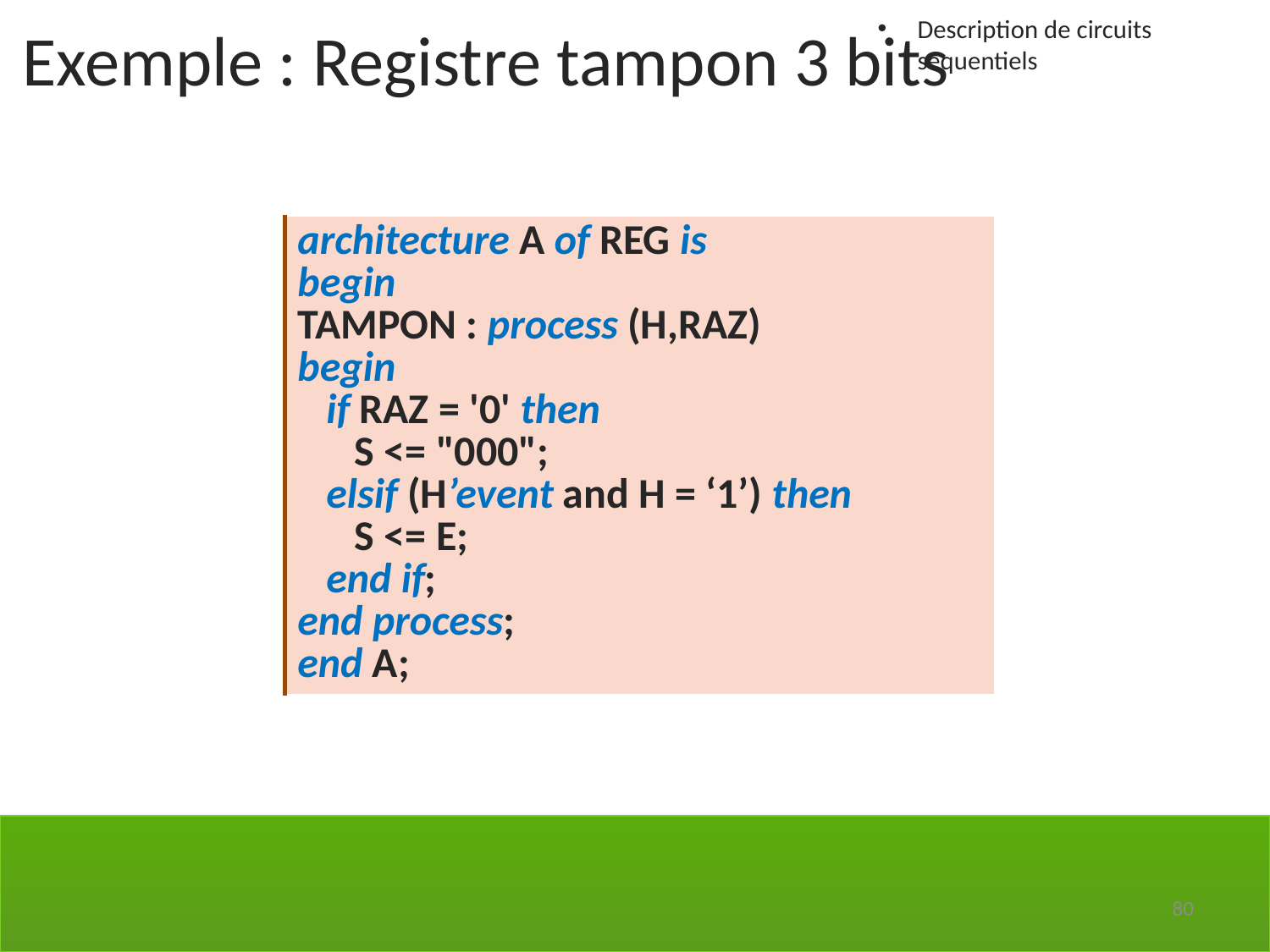

Exemple : Registre tampon 3 bits
Description de circuits séquentiels
| architecture A of REG is begin TAMPON : process (H,RAZ) begin if RAZ = '0' then S <= "000"; elsif (H’event and H = ‘1’) then S <= E; end if; end process; end A; |
| --- |
80